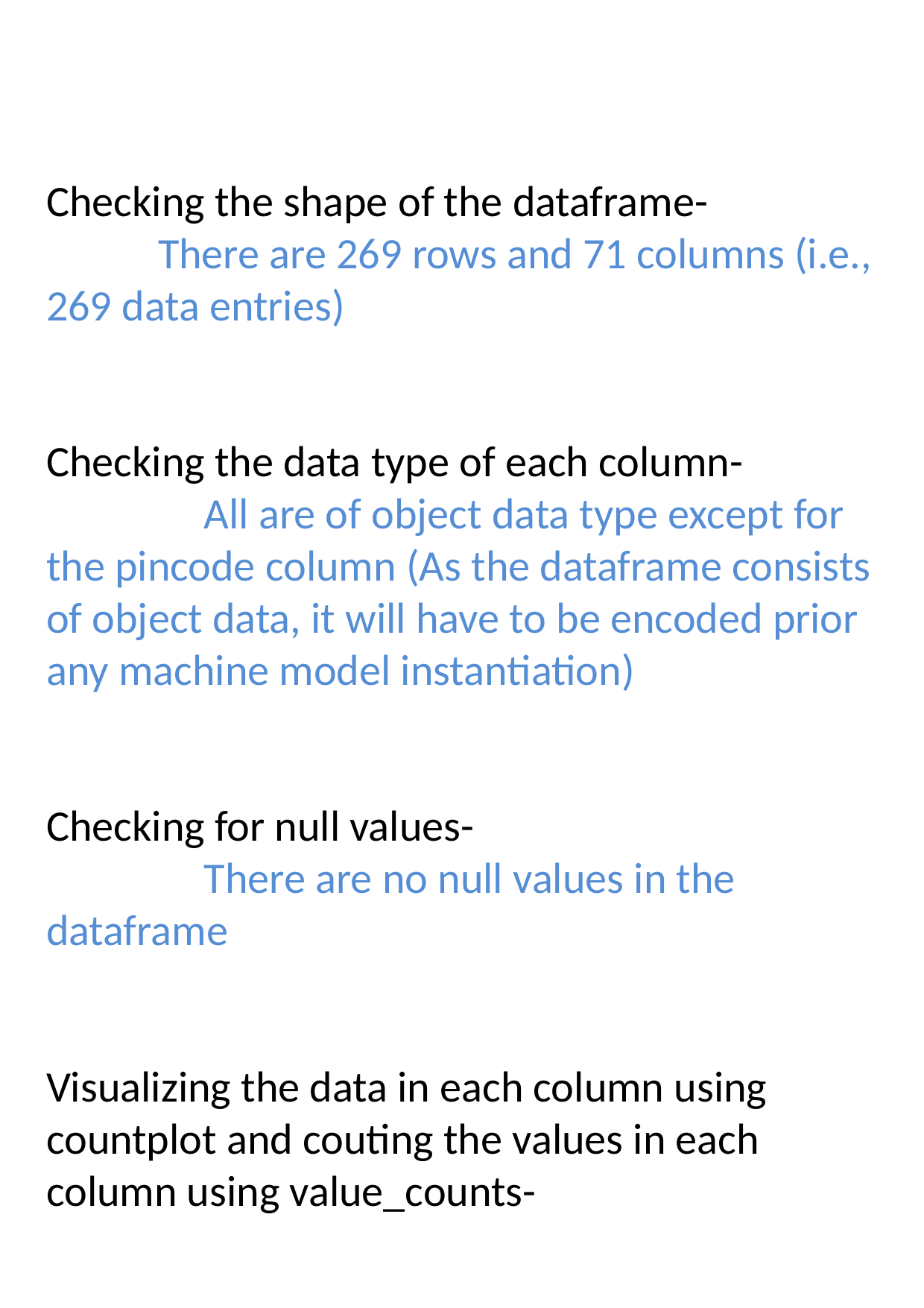

Checking the shape of the dataframe-
	There are 269 rows and 71 columns (i.e., 269 data entries)

Checking the data type of each column-
                All are of object data type except for the pincode column (As the dataframe consists of object data, it will have to be encoded prior any machine model instantiation)

Checking for null values-
                There are no null values in the dataframe

Visualizing the data in each column using countplot and couting the values in each column using value_counts-